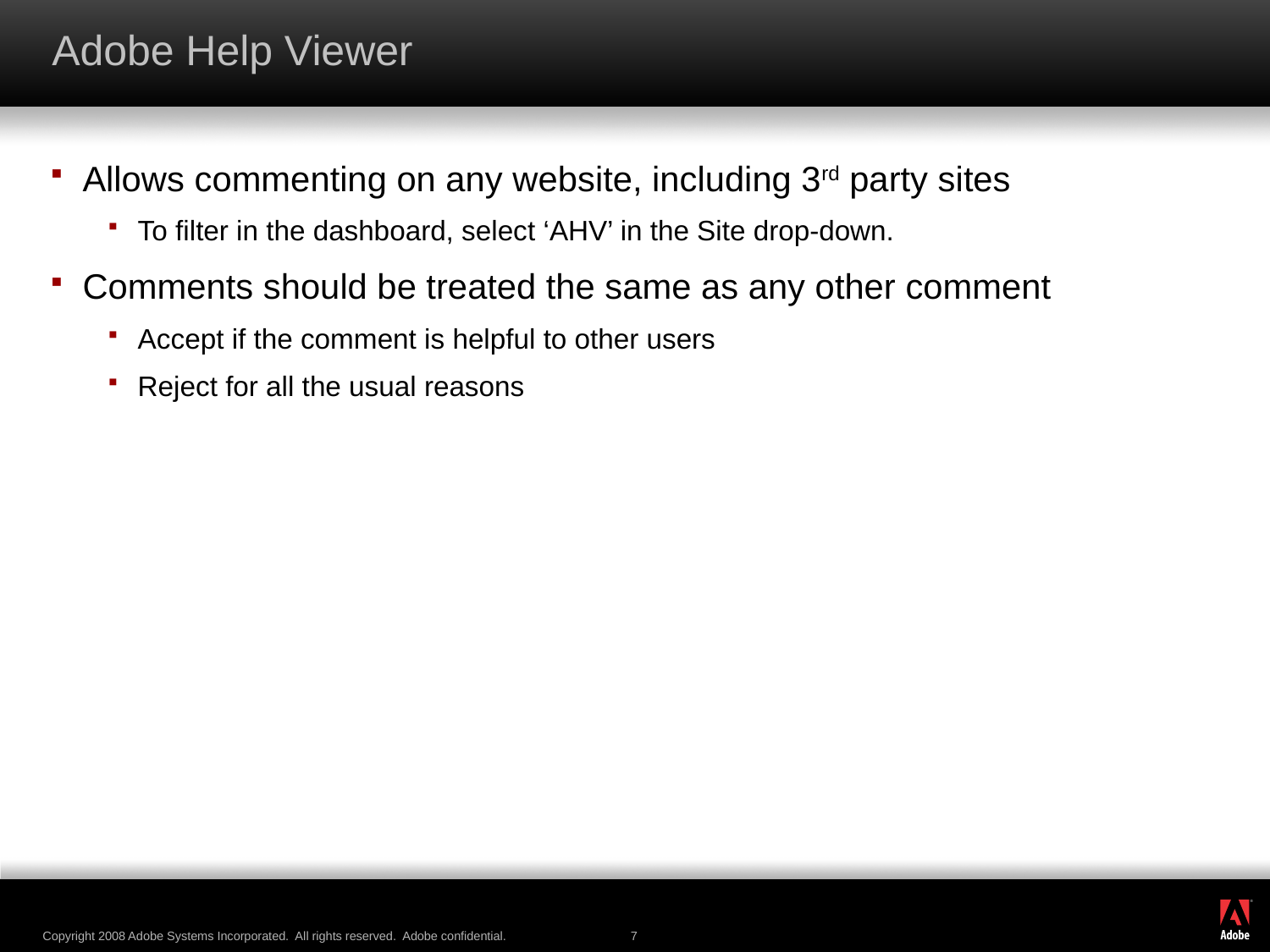

# Adobe Help Viewer
Allows commenting on any website, including 3rd party sites
To filter in the dashboard, select ‘AHV’ in the Site drop-down.
Comments should be treated the same as any other comment
Accept if the comment is helpful to other users
Reject for all the usual reasons